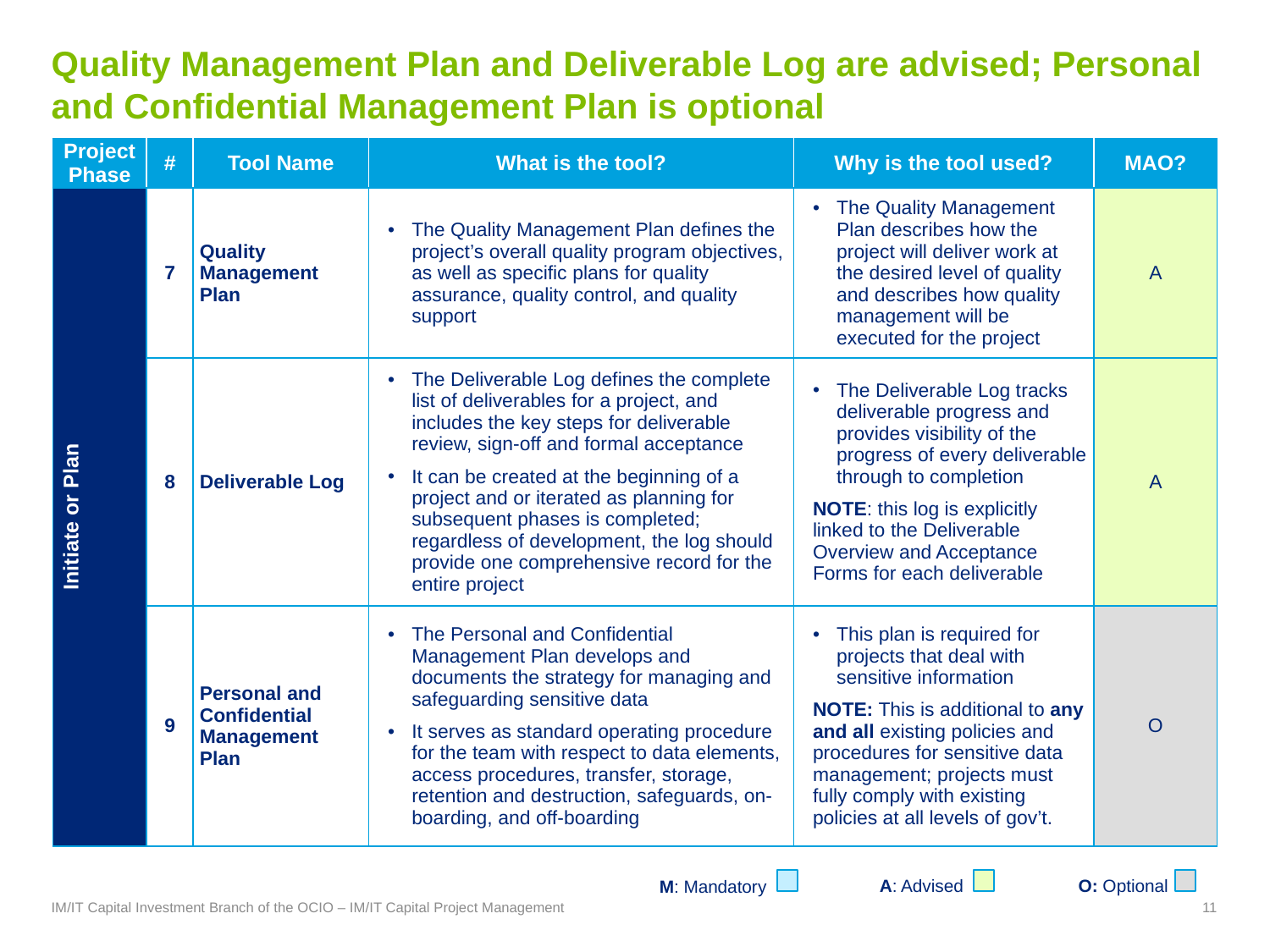

# Quality Management Plan and Deliverable Log are advised; Personal and Confidential Management Plan is optional
| Project Phase | # | Tool Name | What is the tool? | Why is the tool used? | MAO? |
| --- | --- | --- | --- | --- | --- |
| Initiate or Plan | 7 | Quality Management Plan | The Quality Management Plan defines the project’s overall quality program objectives, as well as specific plans for quality assurance, quality control, and quality support | The Quality Management Plan describes how the project will deliver work at the desired level of quality and describes how quality management will be executed for the project | A |
|  | 8 | Deliverable Log | The Deliverable Log defines the complete list of deliverables for a project, and includes the key steps for deliverable review, sign-off and formal acceptance It can be created at the beginning of a project and or iterated as planning for subsequent phases is completed; regardless of development, the log should provide one comprehensive record for the entire project | The Deliverable Log tracks deliverable progress and provides visibility of the progress of every deliverable through to completion NOTE: this log is explicitly linked to the Deliverable Overview and Acceptance Forms for each deliverable | A |
|  | 9 | Personal and Confidential Management Plan | The Personal and Confidential Management Plan develops and documents the strategy for managing and safeguarding sensitive data It serves as standard operating procedure for the team with respect to data elements, access procedures, transfer, storage, retention and destruction, safeguards, on-boarding, and off-boarding | This plan is required for projects that deal with sensitive information NOTE: This is additional to any and all existing policies and procedures for sensitive data management; projects must fully comply with existing policies at all levels of gov’t. | O |
M: Mandatory
A: Advised
O: Optional

IM/IT Capital Investment Branch of the OCIO – IM/IT Capital Project Management
11